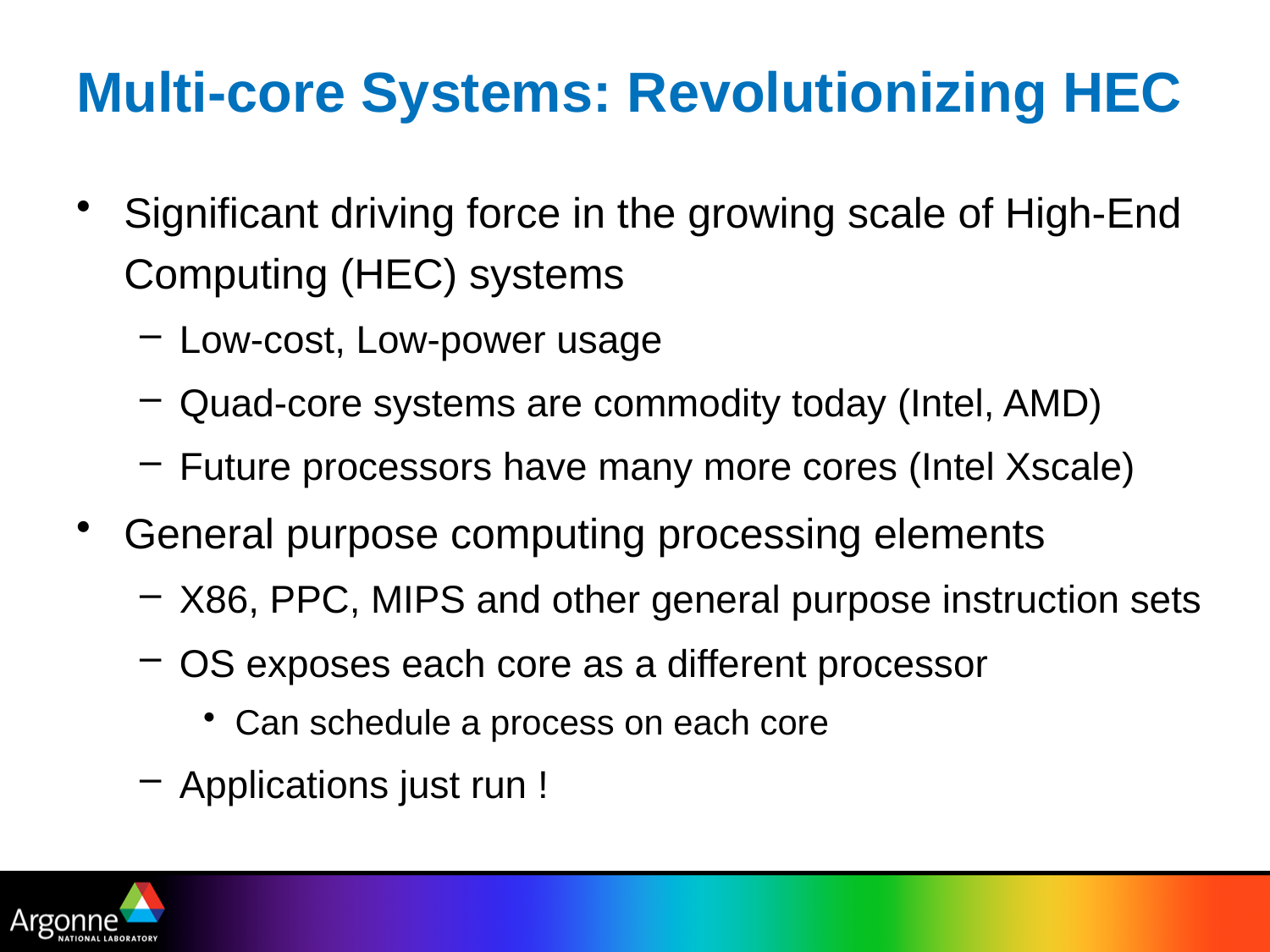

# Multi-core Systems: Revolutionizing HEC
Significant driving force in the growing scale of High-End Computing (HEC) systems
Low-cost, Low-power usage
Quad-core systems are commodity today (Intel, AMD)
Future processors have many more cores (Intel Xscale)
General purpose computing processing elements
X86, PPC, MIPS and other general purpose instruction sets
OS exposes each core as a different processor
Can schedule a process on each core
Applications just run !